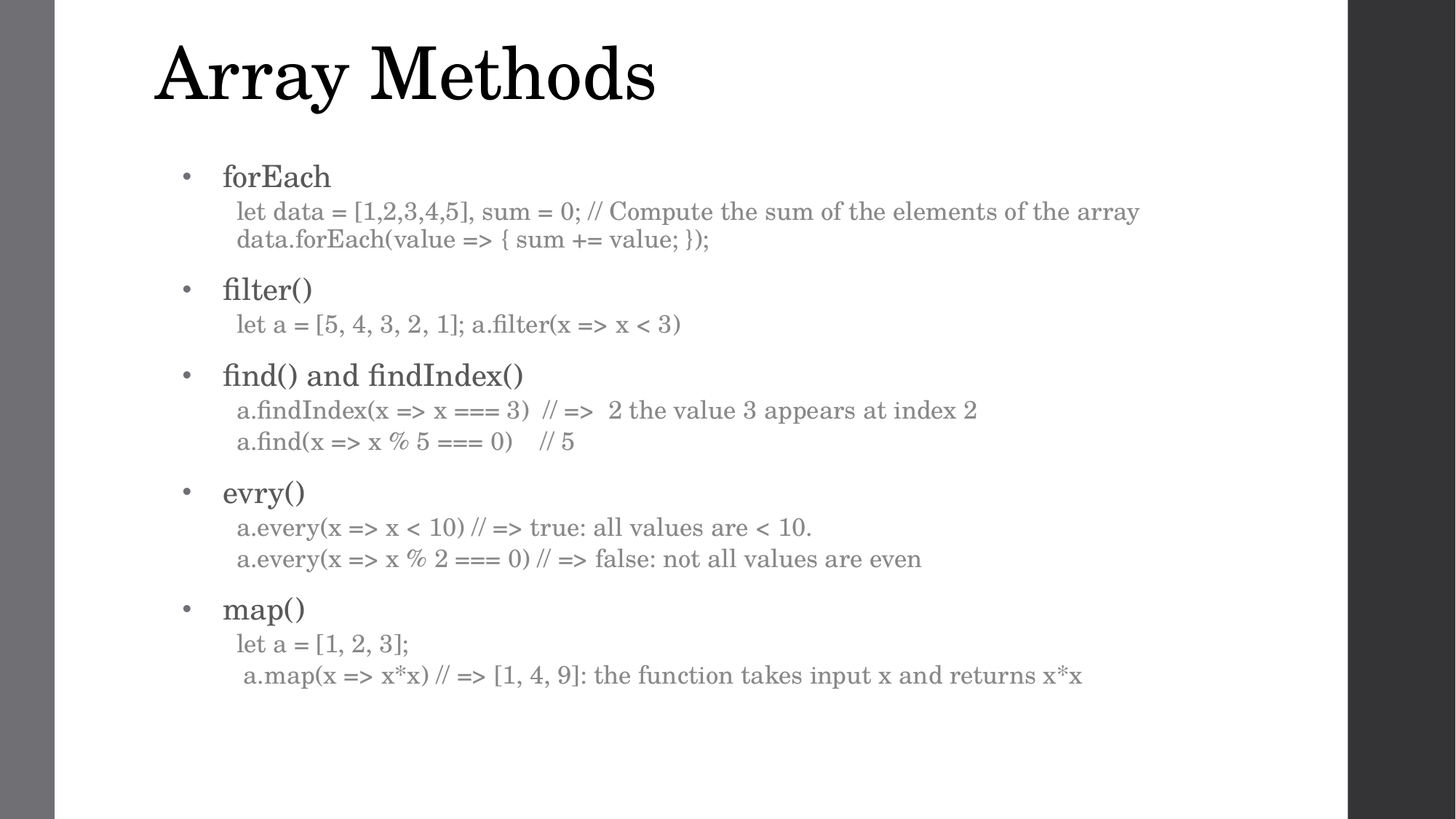

# Array Methods
forEach
let data = [1,2,3,4,5], sum = 0; // Compute the sum of the elements of the array data.forEach(value => { sum += value; });
filter()
let a = [5, 4, 3, 2, 1]; a.filter(x => x < 3)
find() and findIndex()
a.findIndex(x => x === 3)  // =>  2 the value 3 appears at index 2
a.find(x => x % 5 === 0)    // 5
evry()
a.every(x => x < 10) // => true: all values are < 10.
a.every(x => x % 2 === 0) // => false: not all values are even
map()
let a = [1, 2, 3];
 a.map(x => x*x) // => [1, 4, 9]: the function takes input x and returns x*x